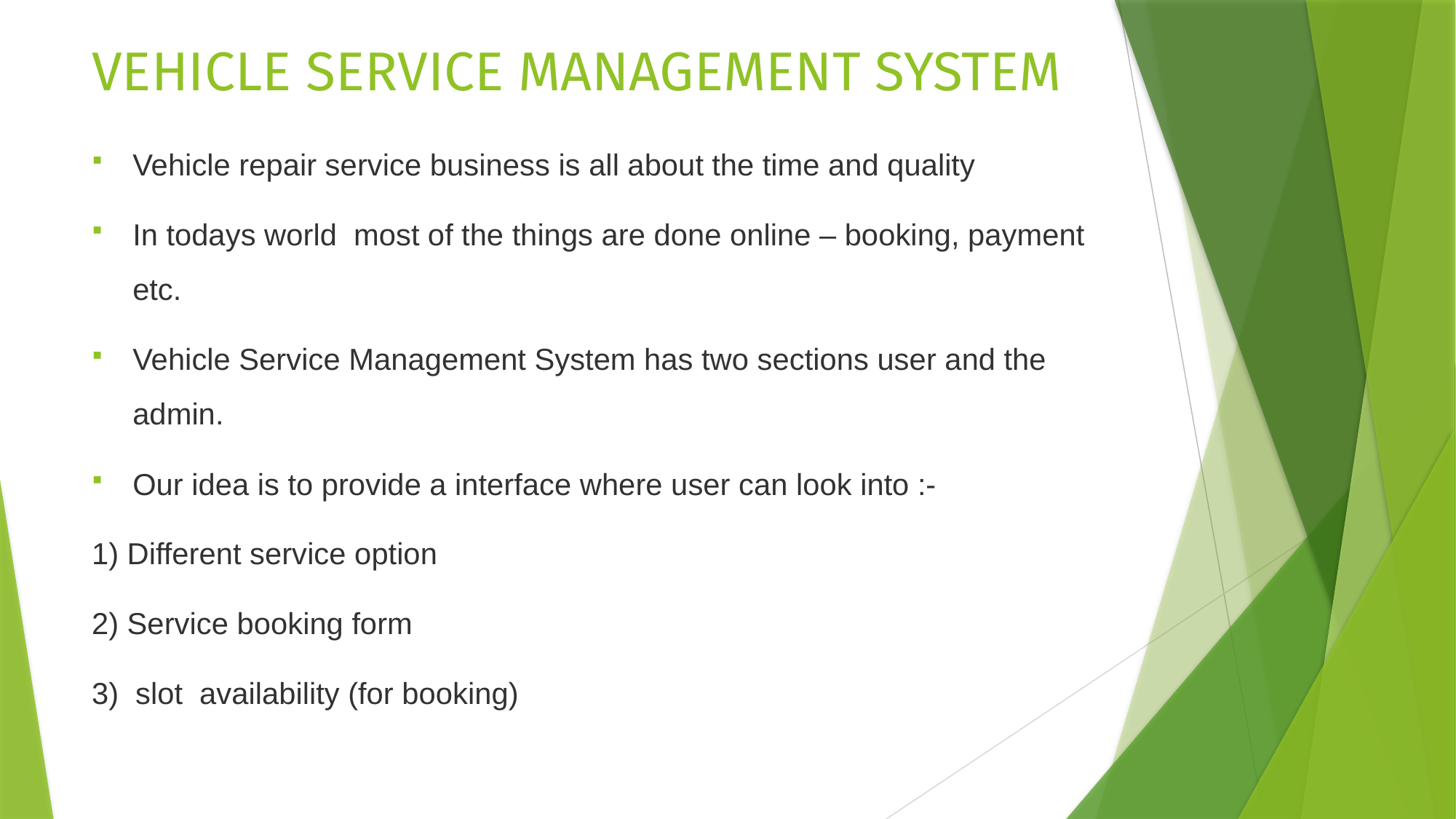

# VEHICLE SERVICE MANAGEMENT SYSTEM
Vehicle repair service business is all about the time and quality
In todays world  most of the things are done online – booking, payment etc.
Vehicle Service Management System has two sections user and the admin.
Our idea is to provide a interface where user can look into :-
1) Different service option
2) Service booking form
3)  slot  availability (for booking)